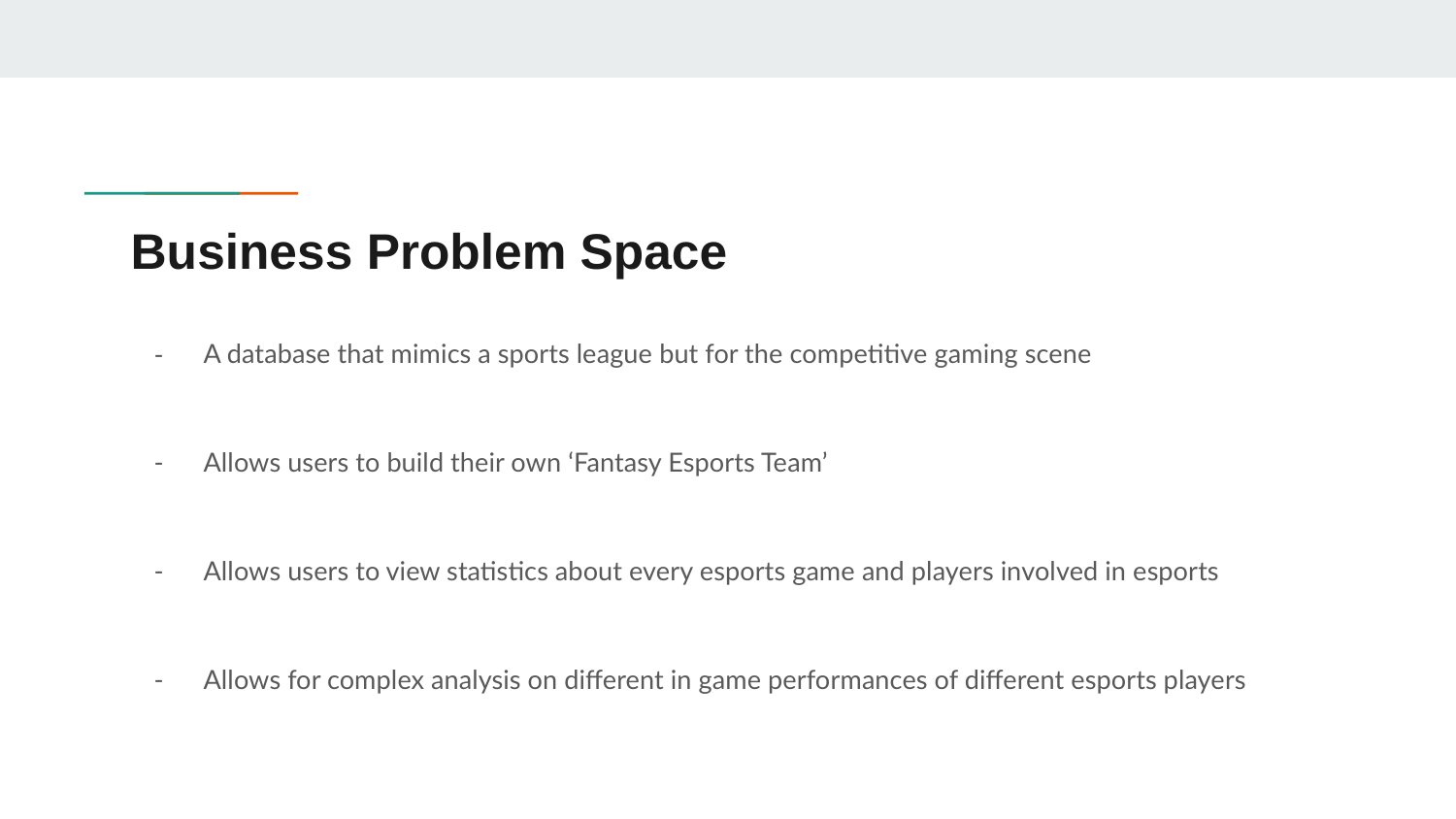

# Business Problem Space
A database that mimics a sports league but for the competitive gaming scene

Allows users to build their own ‘Fantasy Esports Team’

Allows users to view statistics about every esports game and players involved in esports

Allows for complex analysis on different in game performances of different esports players